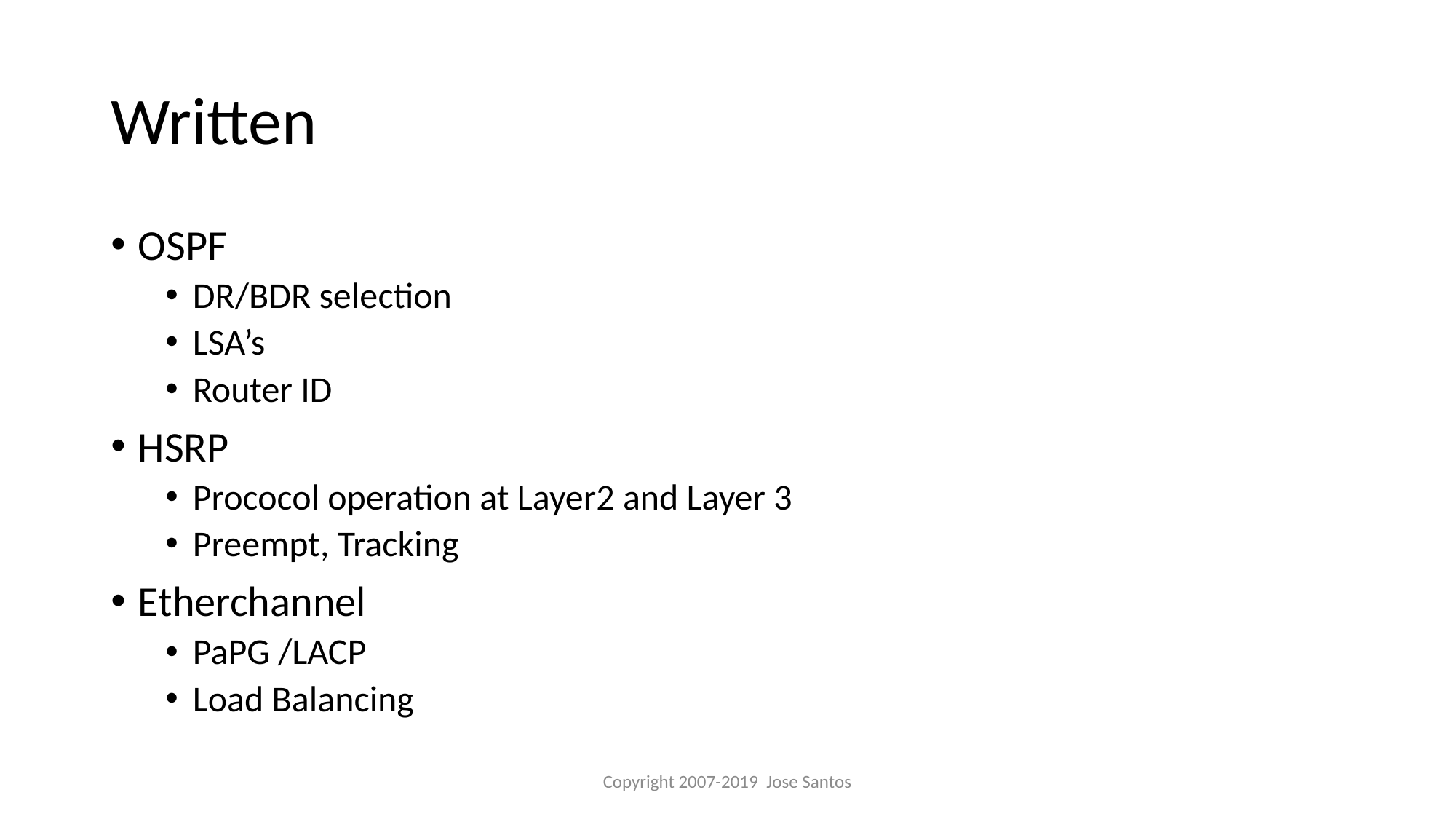

# Written
OSPF
DR/BDR selection
LSA’s
Router ID
HSRP
Prococol operation at Layer2 and Layer 3
Preempt, Tracking
Etherchannel
PaPG /LACP
Load Balancing
Copyright 2007-2019  Jose Santos